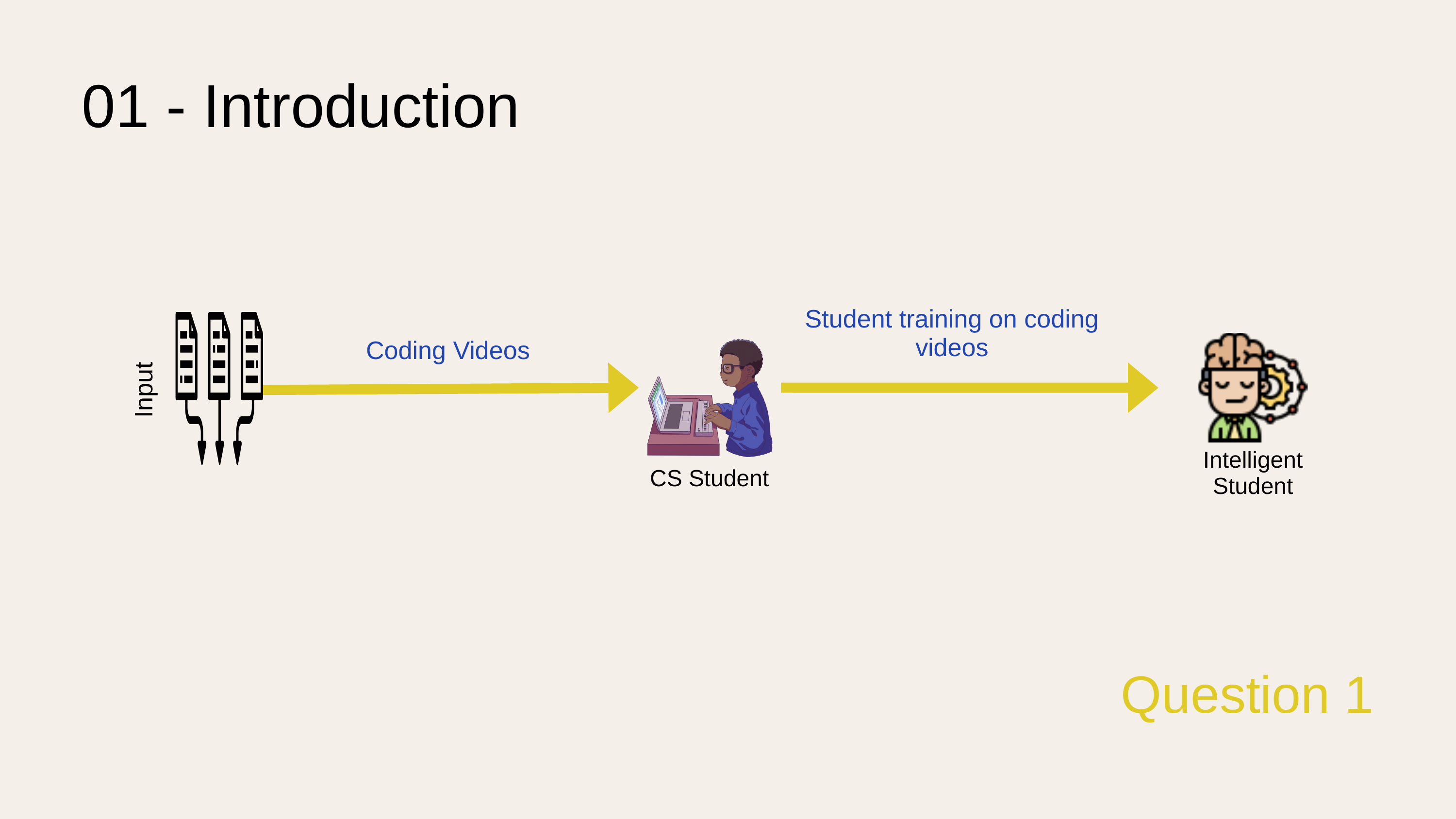

01 - Introduction
Student training on coding videos

Coding Videos

Input

Intelligent Student
CS Student
Question 1